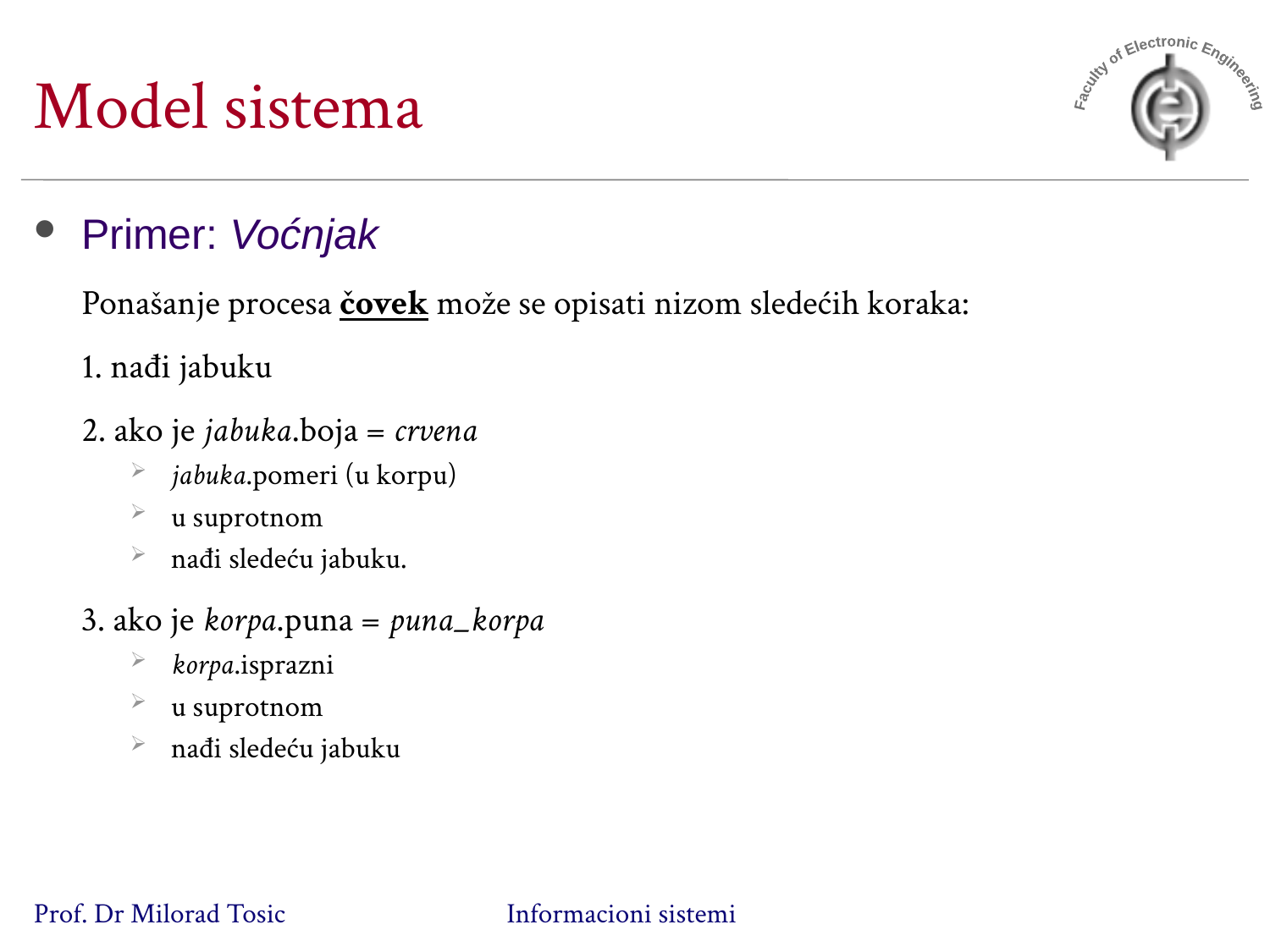

# Model sistema
Primer: Voćnjak
Ponašanje procesa čovek može se opisati nizom sledećih koraka:
1. nađi jabuku
2. ako je jabuka.boja = crvena
jabuka.pomeri (u korpu)
u suprotnom
nađi sledeću jabuku.
3. ako je korpa.puna = puna_korpa
korpa.isprazni
u suprotnom
nađi sledeću jabuku
Prof. Dr Milorad Tosic                                   Informacioni sistemi